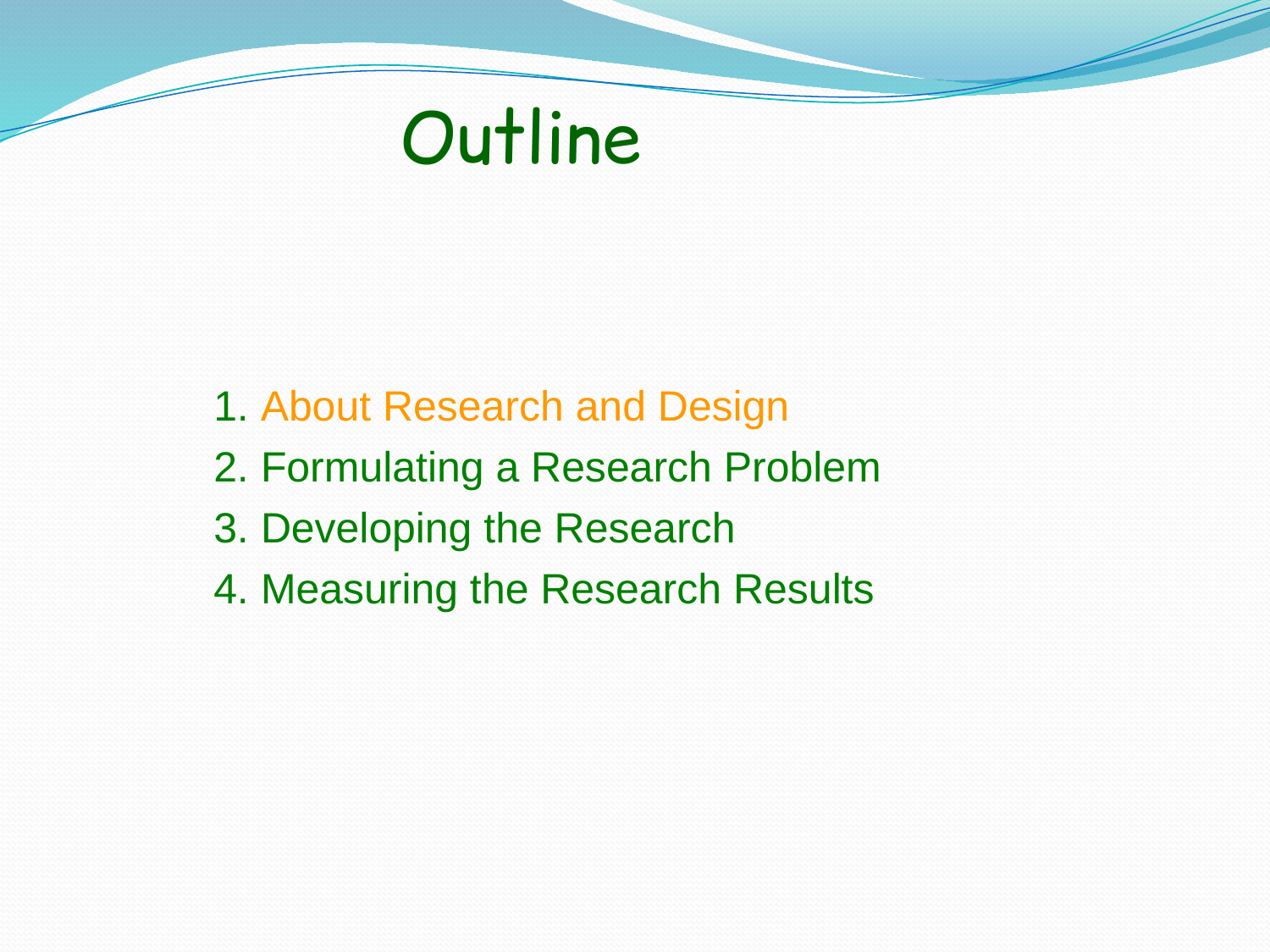

Outline
1. About Research and Design
2. Formulating a Research Problem
3. Developing the Research
4. Measuring the Research Results